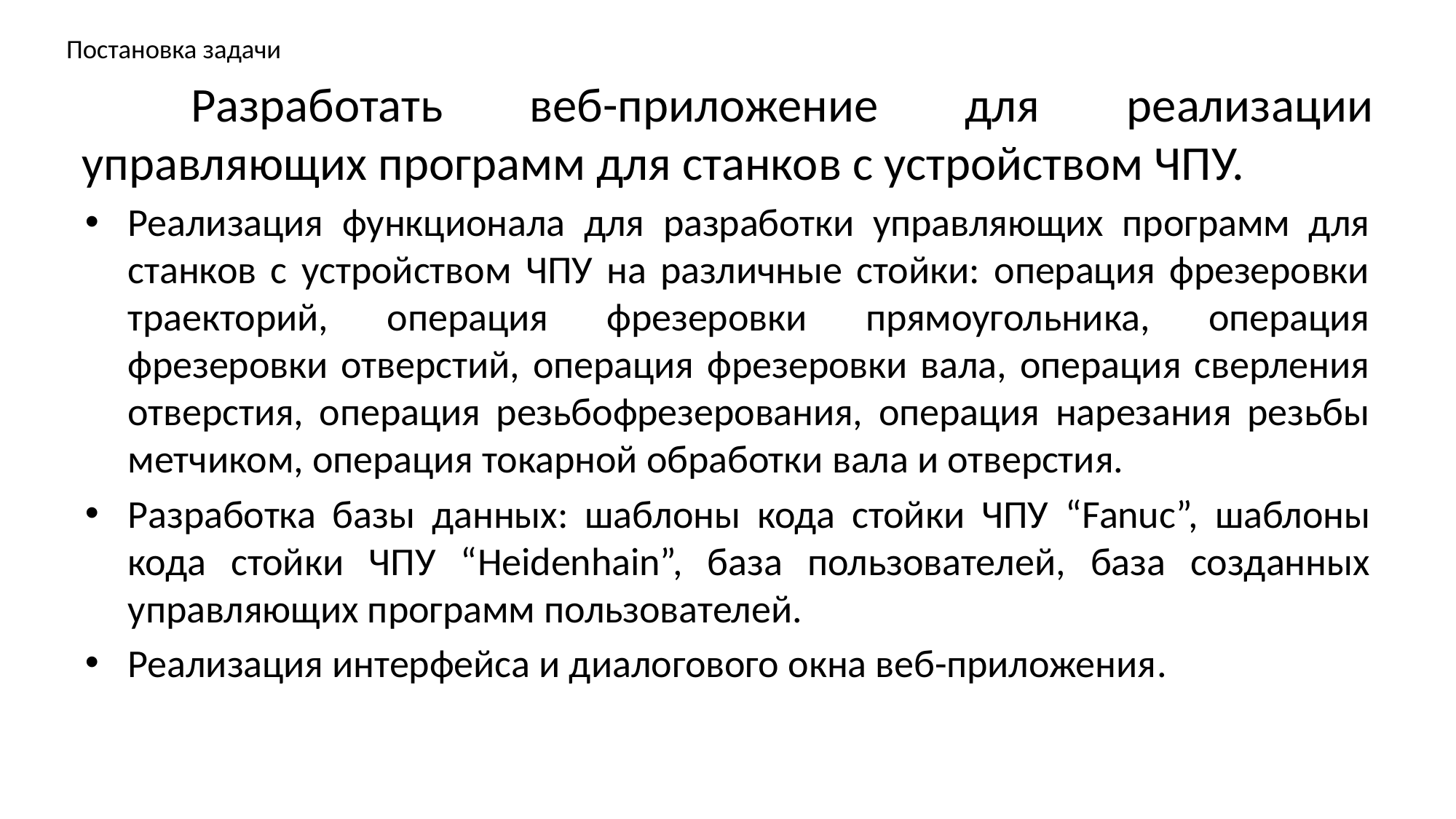

# Постановка задачи
	Разработать веб-приложение для реализации управляющих программ для станков с устройством ЧПУ.
Реализация функционала для разработки управляющих программ для станков с устройством ЧПУ на различные стойки: операция фрезеровки траекторий, операция фрезеровки прямоугольника, операция фрезеровки отверстий, операция фрезеровки вала, операция сверления отверстия, операция резьбофрезерования, операция нарезания резьбы метчиком, операция токарной обработки вала и отверстия.
Разработка базы данных: шаблоны кода стойки ЧПУ “Fanuc”, шаблоны кода стойки ЧПУ “Heidenhain”, база пользователей, база созданных управляющих программ пользователей.
Реализация интерфейса и диалогового окна веб-приложения.